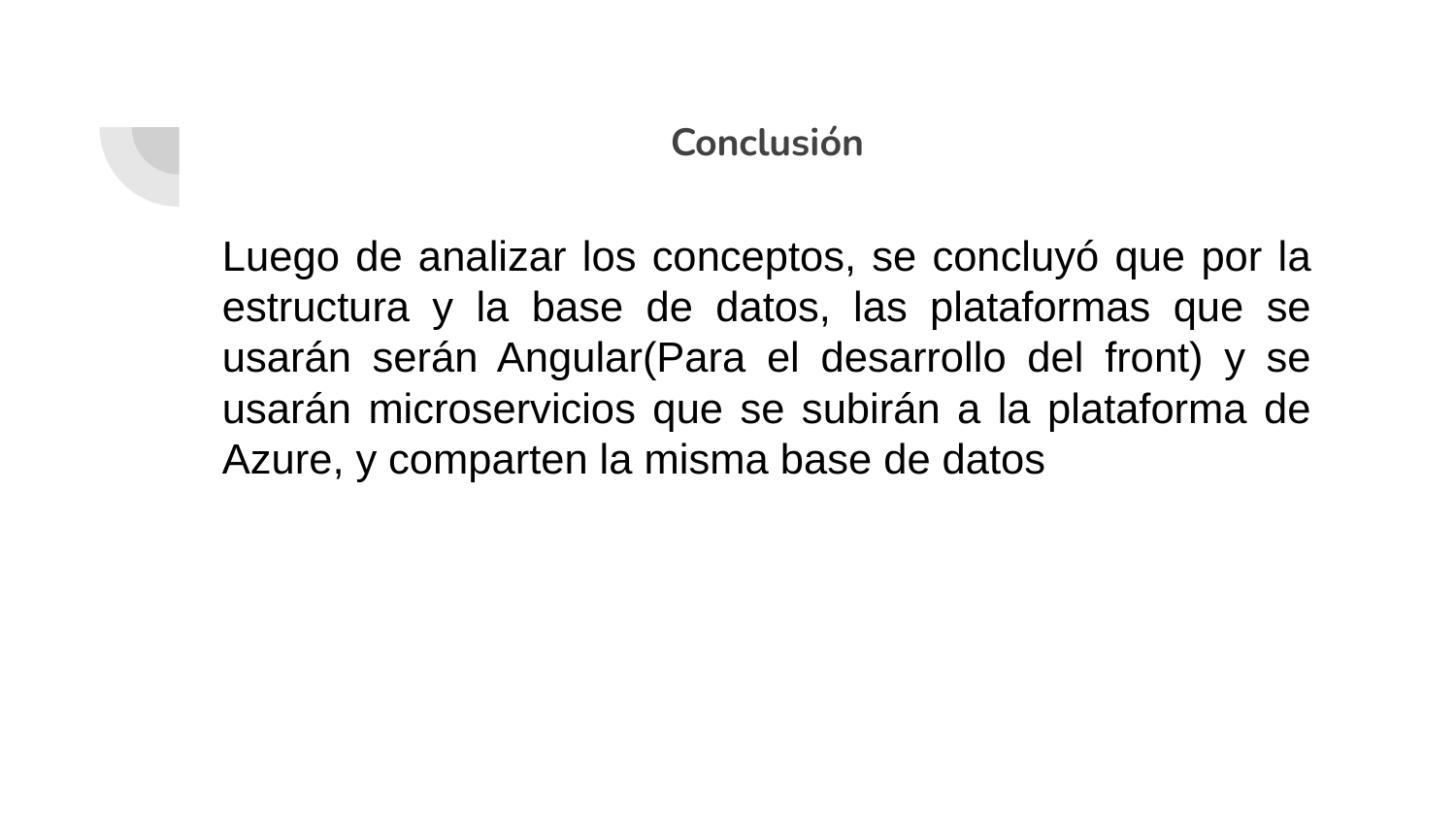

# Conclusión
Luego de analizar los conceptos, se concluyó que por la estructura y la base de datos, las plataformas que se usarán serán Angular(Para el desarrollo del front) y se usarán microservicios que se subirán a la plataforma de Azure, y comparten la misma base de datos